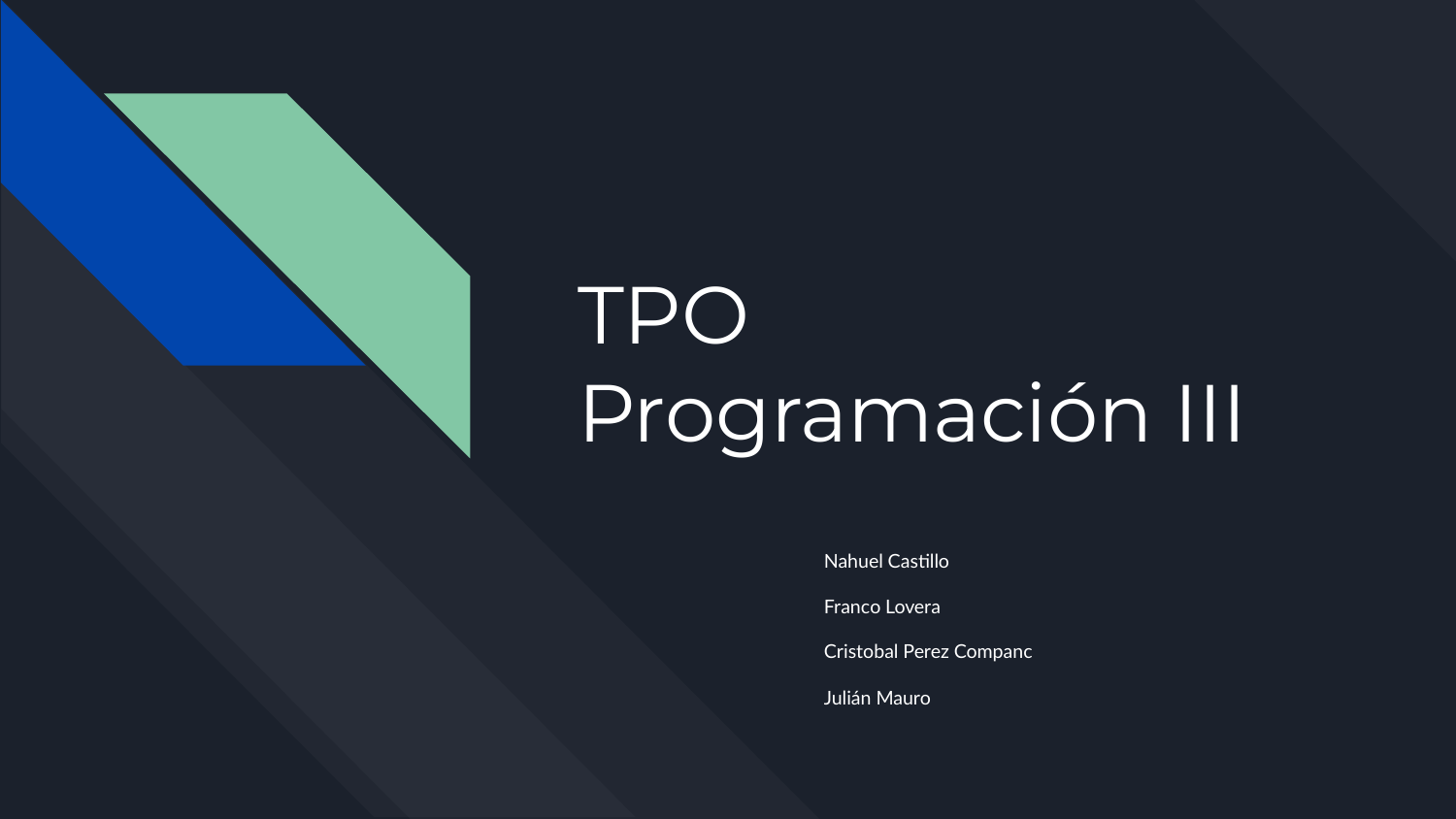

# TPO
Programación III
Nahuel Castillo
Franco Lovera

Cristobal Perez Companc

Julián Mauro